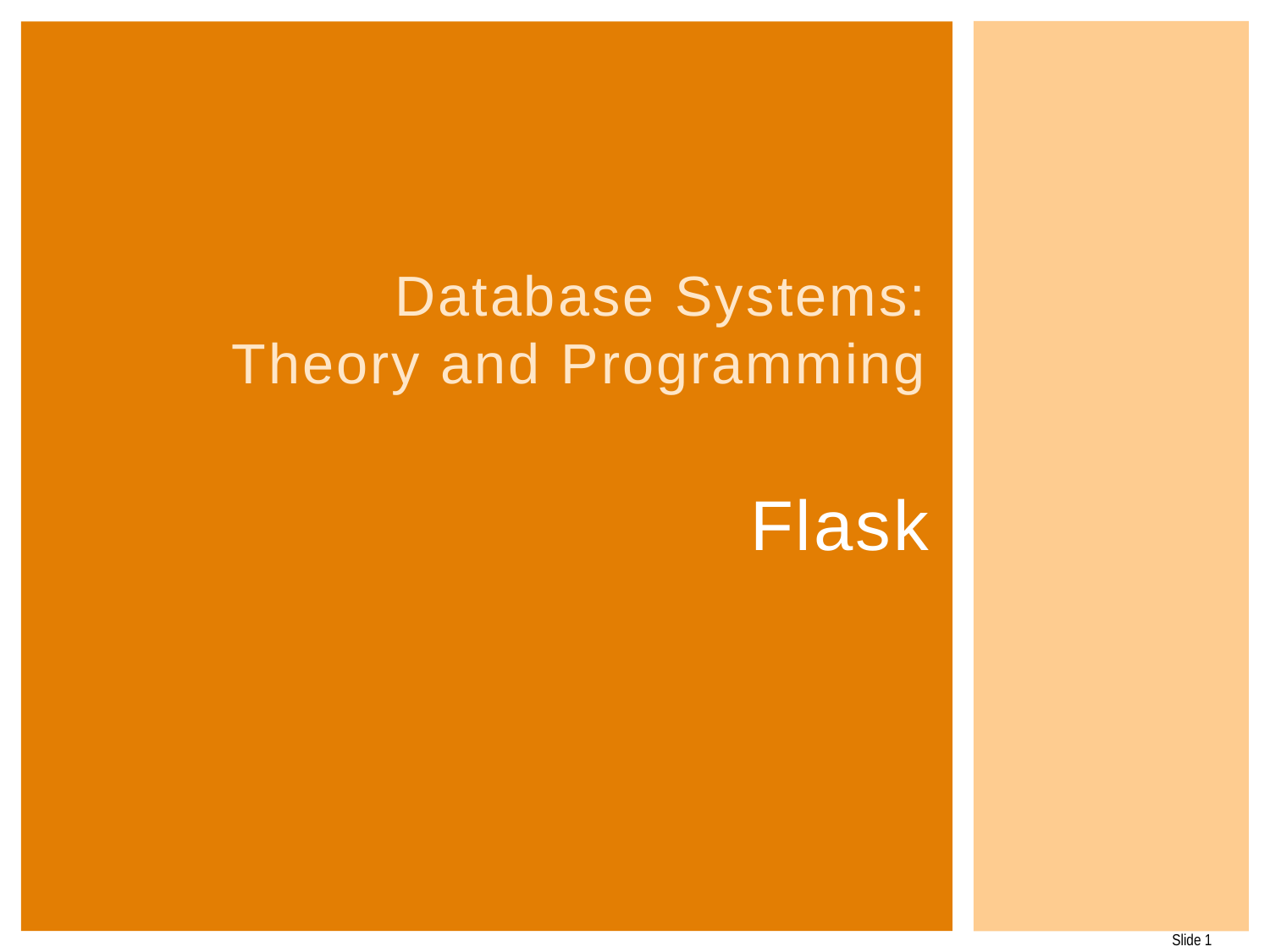

# Database Systems: Theory and Programming Flask